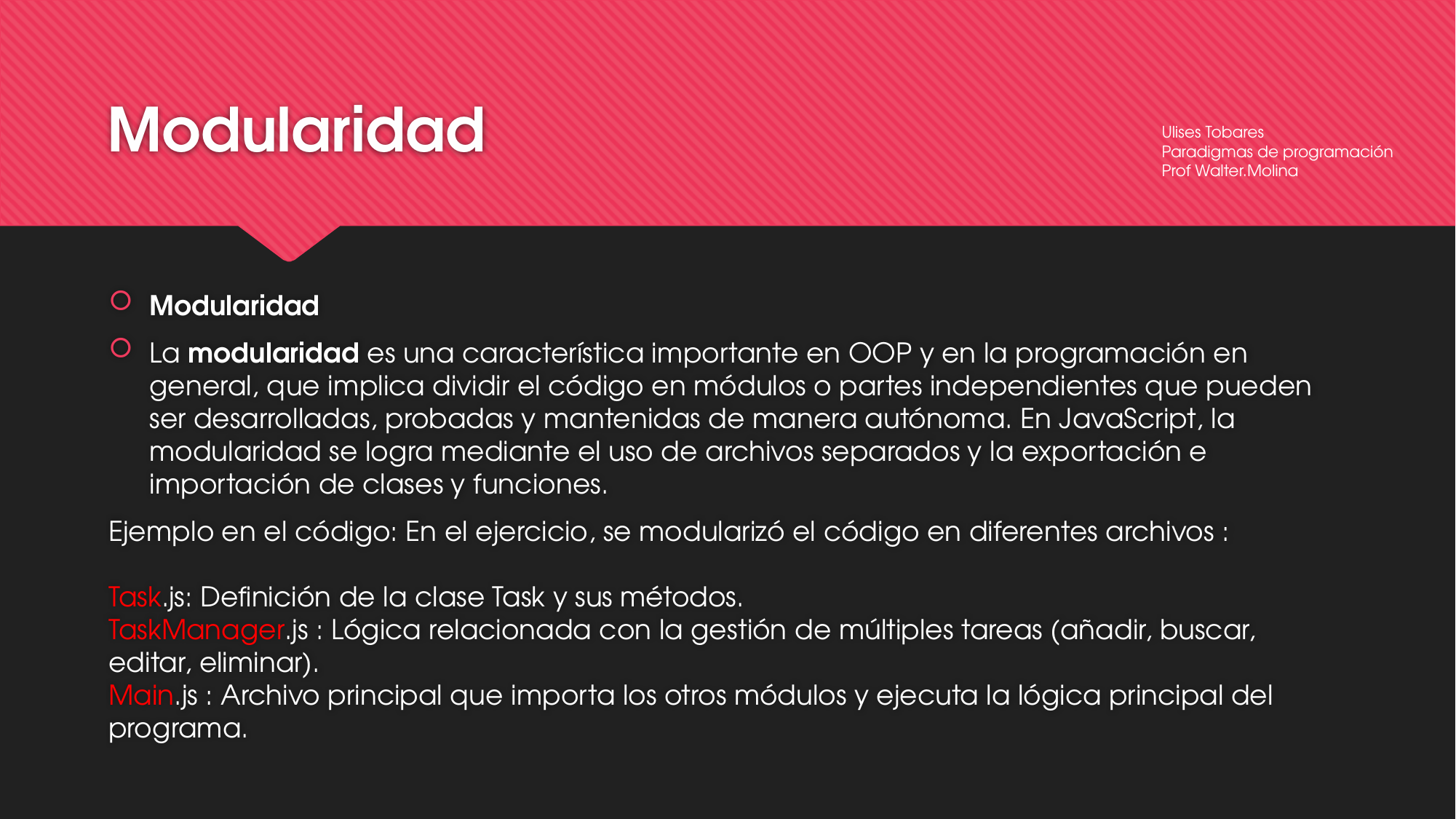

# Modularidad
Ulises Tobares
Paradigmas de programación
Prof Walter.Molina

Modularidad
La modularidad es una característica importante en OOP y en la programación en general, que implica dividir el código en módulos o partes independientes que pueden ser desarrolladas, probadas y mantenidas de manera autónoma. En JavaScript, la modularidad se logra mediante el uso de archivos separados y la exportación e importación de clases y funciones.
Ejemplo en el código: En el ejercicio, se modularizó el código en diferentes archivos :
Task.js: Definición de la clase Task y sus métodos.
TaskManager.js : Lógica relacionada con la gestión de múltiples tareas (añadir, buscar, editar, eliminar).
Main.js : Archivo principal que importa los otros módulos y ejecuta la lógica principal del programa.